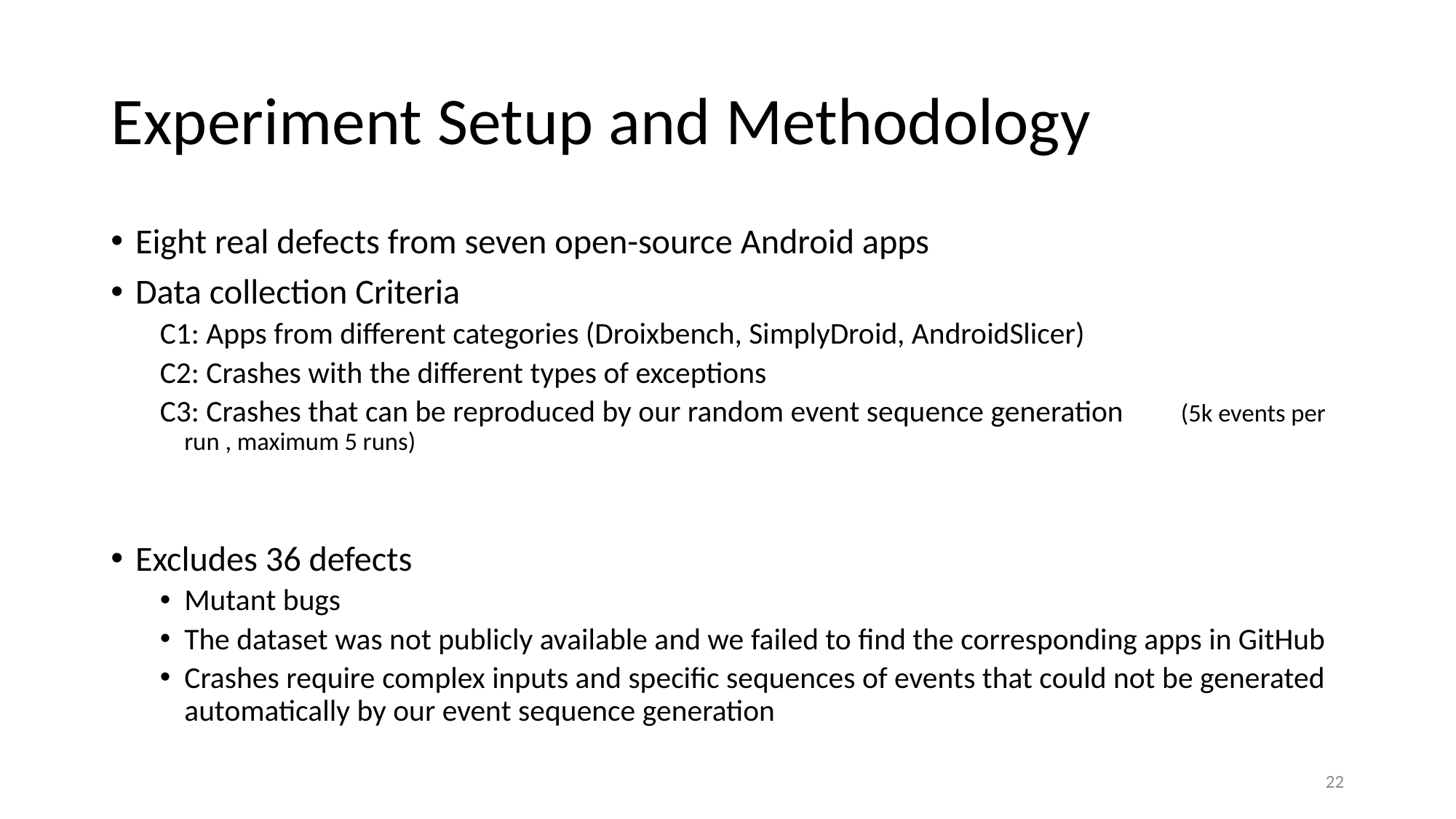

# Experiment Setup and Methodology
Eight real defects from seven open-source Android apps
Data collection Criteria
C1: Apps from different categories (Droixbench, SimplyDroid, AndroidSlicer)
C2: Crashes with the different types of exceptions
C3: Crashes that can be reproduced by our random event sequence generation  	(5k events per run , maximum 5 runs)

Excludes 36 defects
Mutant bugs
The dataset was not publicly available and we failed to find the corresponding apps in GitHub
Crashes require complex inputs and specific sequences of events that could not be generated automatically by our event sequence generation

22